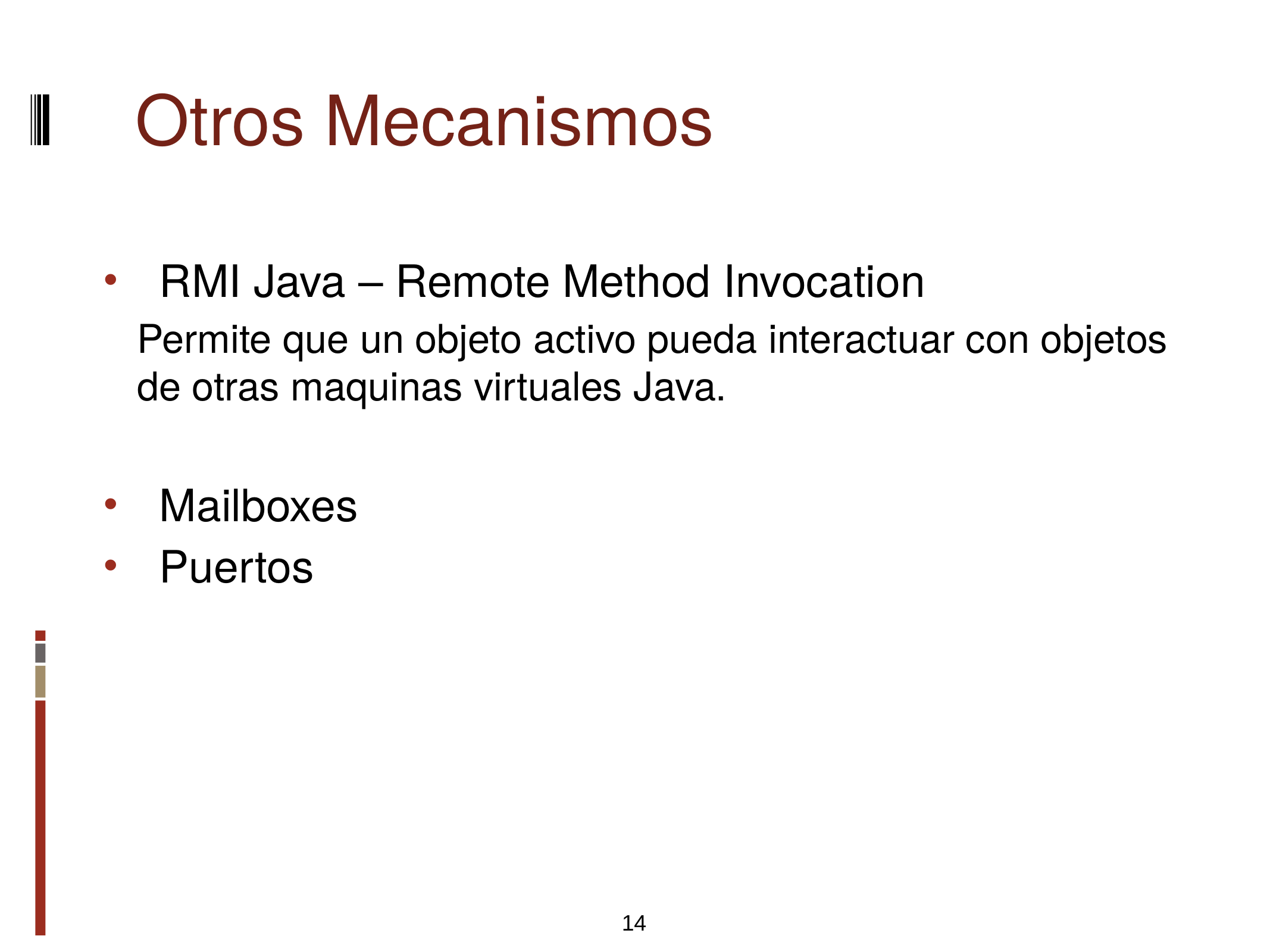

Otros Mecanismos

RMI Java – Remote Method Invocation
Permite que un objeto activo pueda interactuar con objetos de otras maquinas virtuales Java.

Mailboxes
Puertos

14